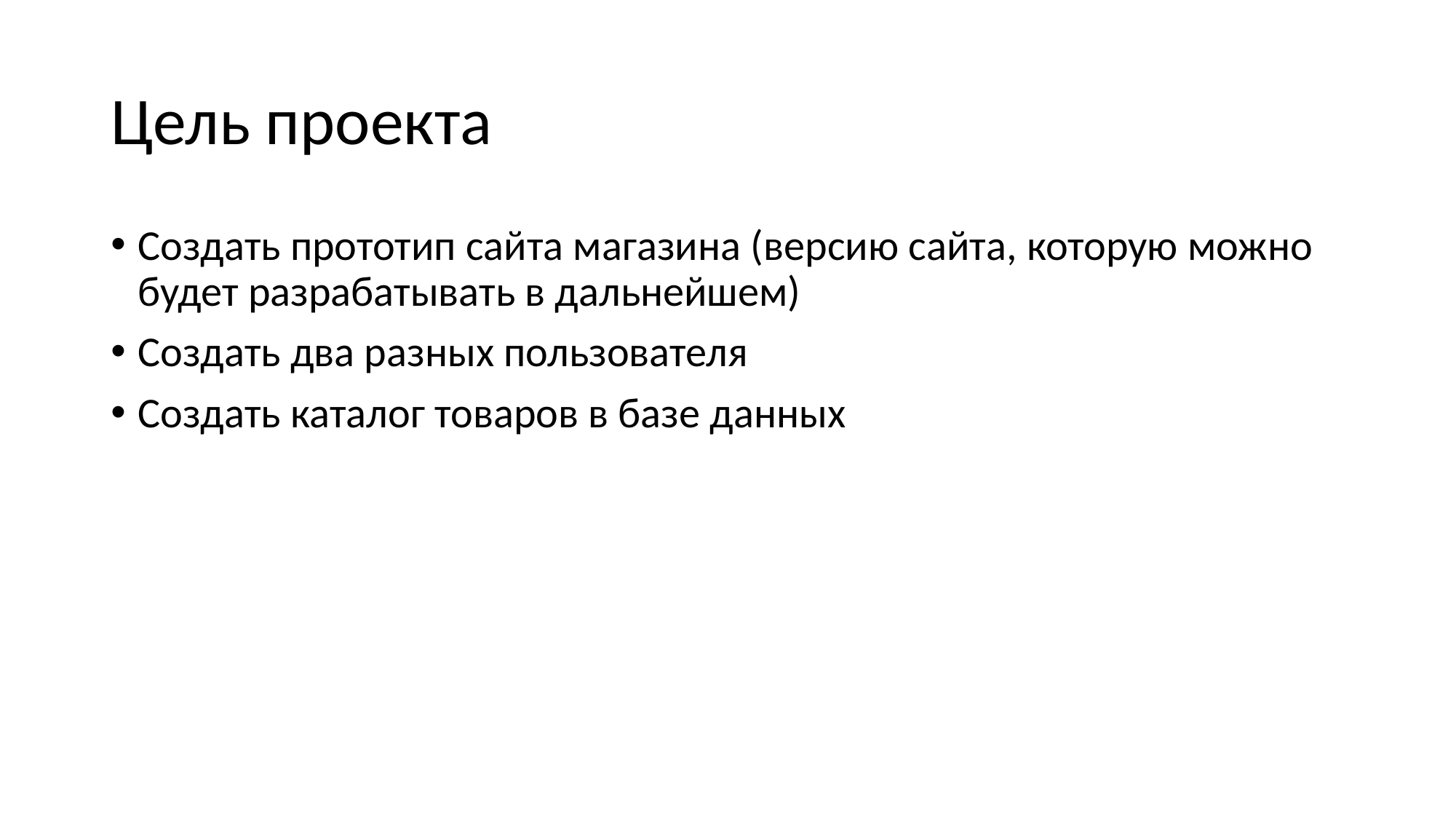

# Цель проекта
Создать прототип сайта магазина (версию сайта, которую можно будет разрабатывать в дальнейшем)
Создать два разных пользователя
Создать каталог товаров в базе данных